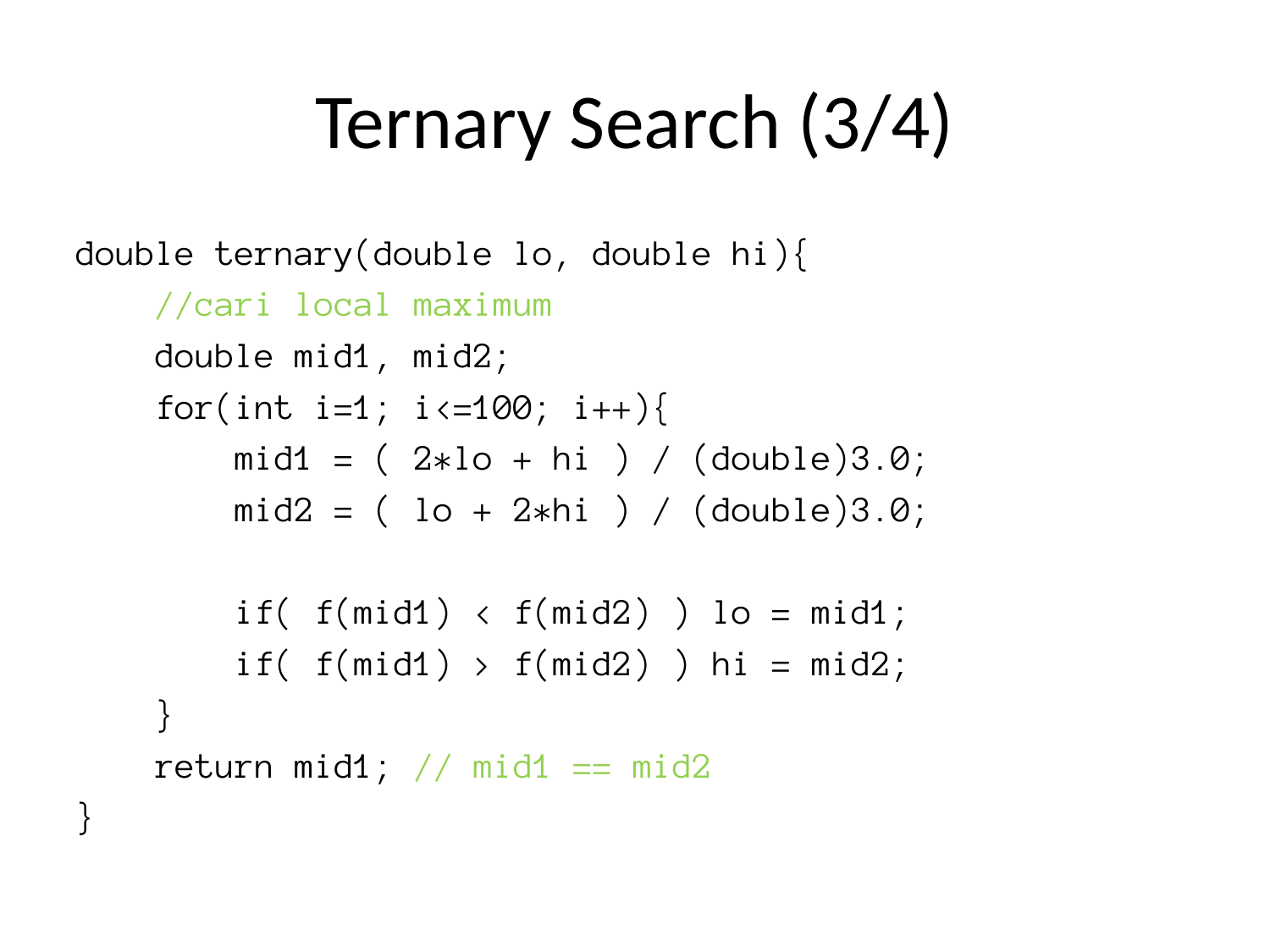

# Ternary Search (3/4)
double ternary(double lo, double hi){
    //cari local maximum
    double mid1, mid2;
    for(int i=1; i<=100; i++){
        mid1 = ( 2*lo + hi ) / (double)3.0;
        mid2 = ( lo + 2*hi ) / (double)3.0;

        if( f(mid1) < f(mid2) ) lo = mid1;
        if( f(mid1) > f(mid2) ) hi = mid2;
    }
    return mid1; // mid1 == mid2
}